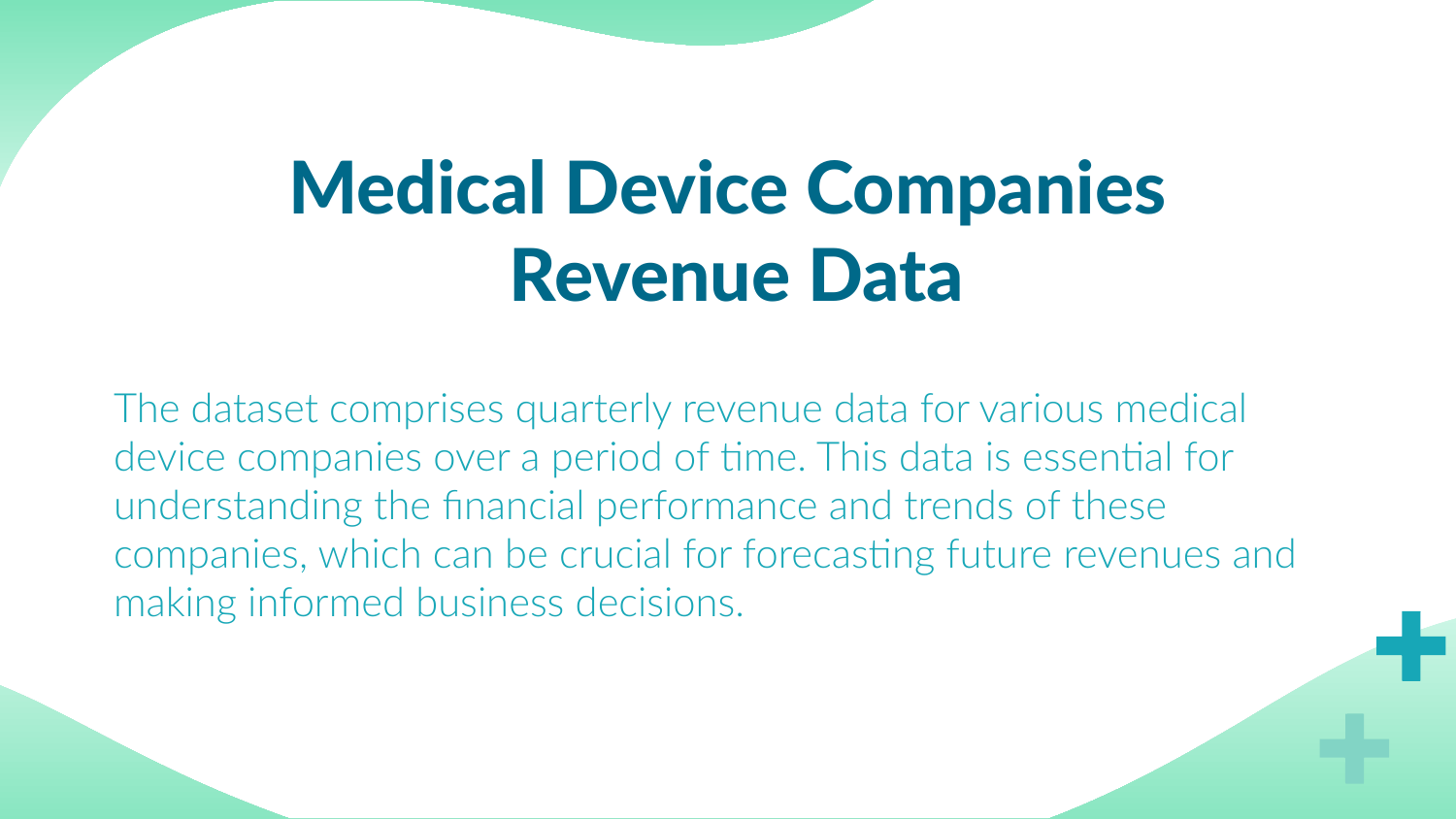

# Medical Device Companies Revenue Data
The dataset comprises quarterly revenue data for various medical device companies over a period of time. This data is essential for understanding the financial performance and trends of these companies, which can be crucial for forecasting future revenues and making informed business decisions.